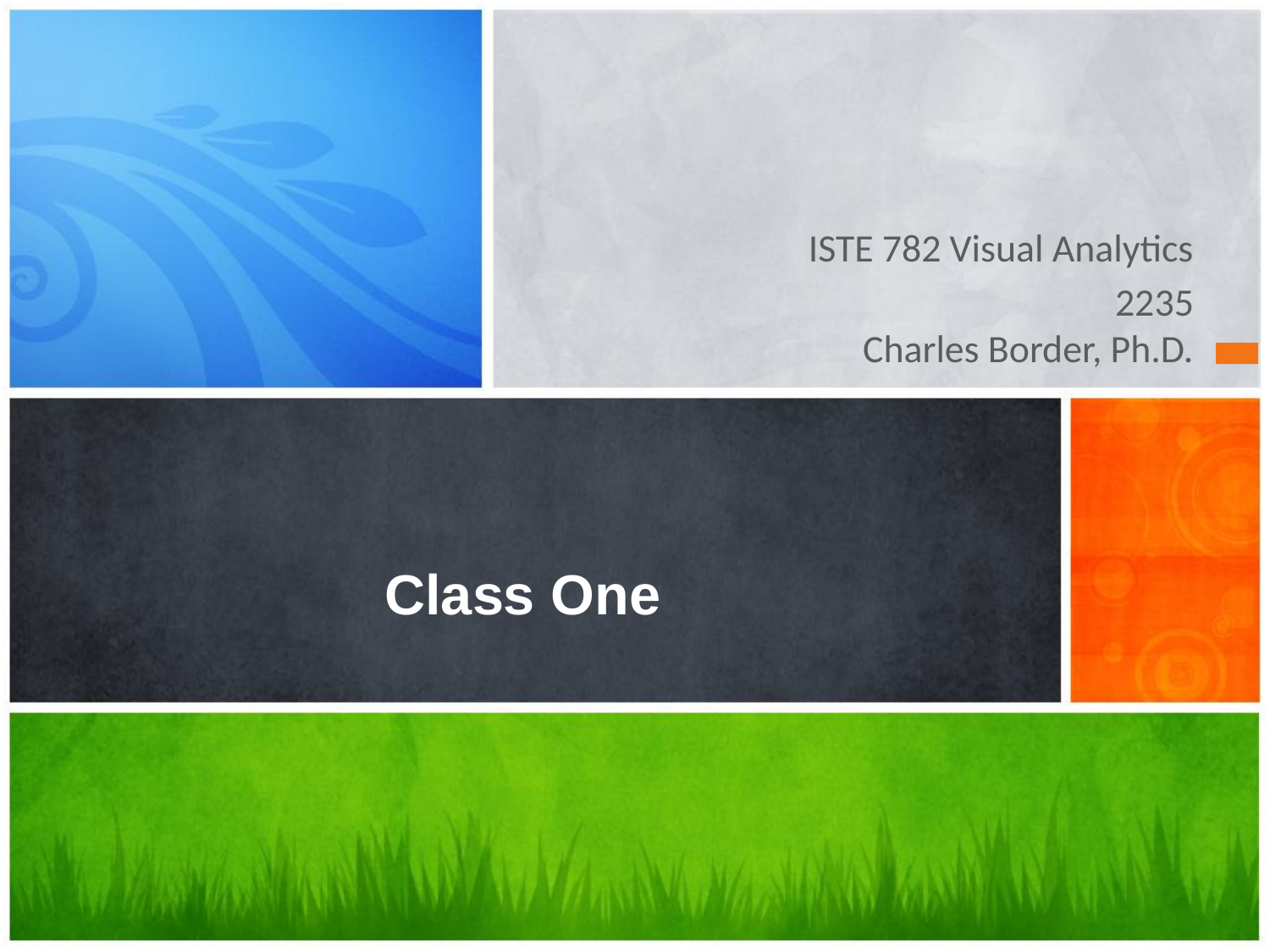

ISTE 782 Visual Analytics
2235
Charles Border, Ph.D.
# Class One